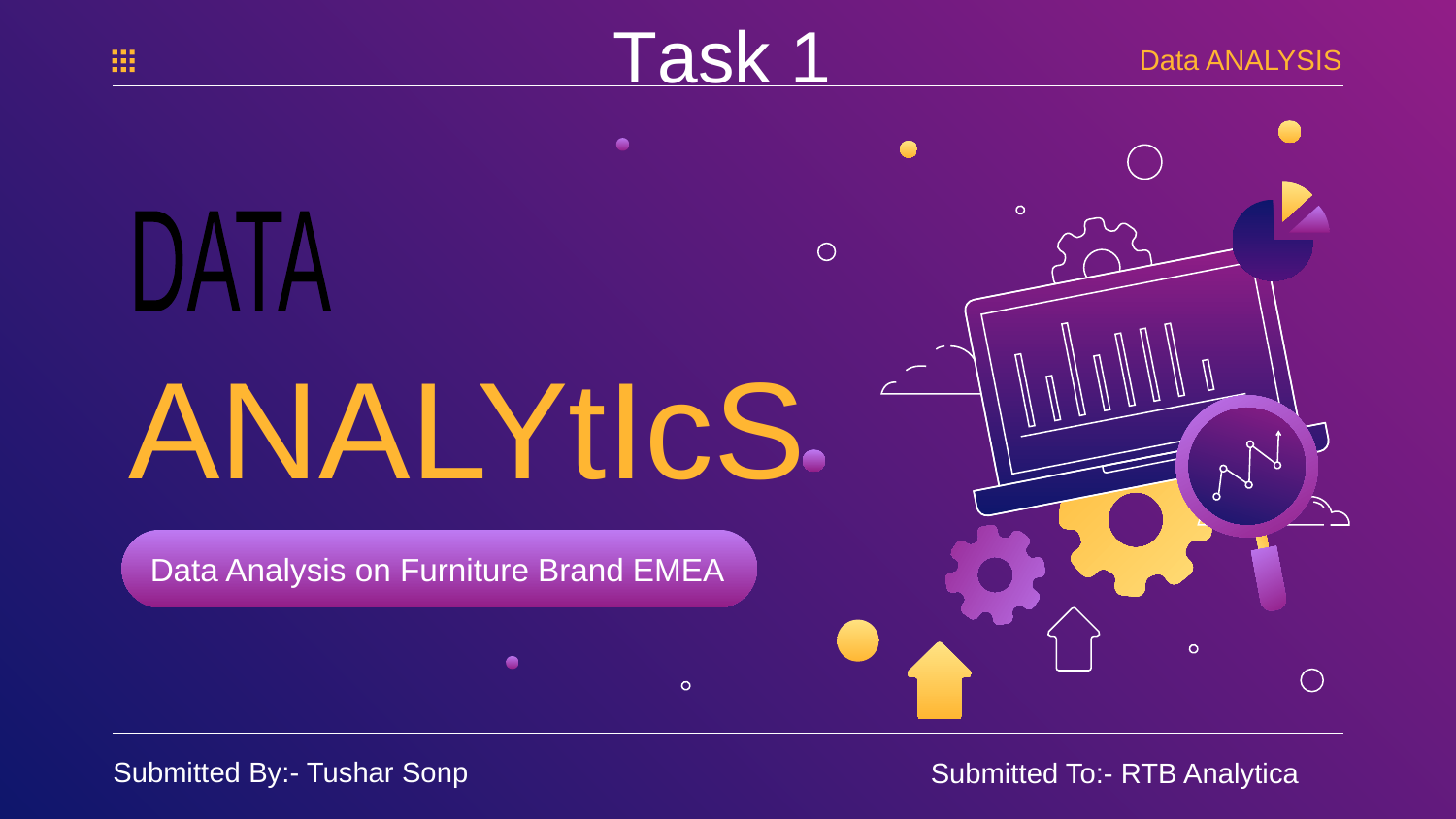

Task 1
Data ANALYSIS

# ANALYtIcS
DATA

Data Analysis on Furniture Brand EMEA

Submitted By:- Tushar Sonp
Submitted To:- RTB Analytica